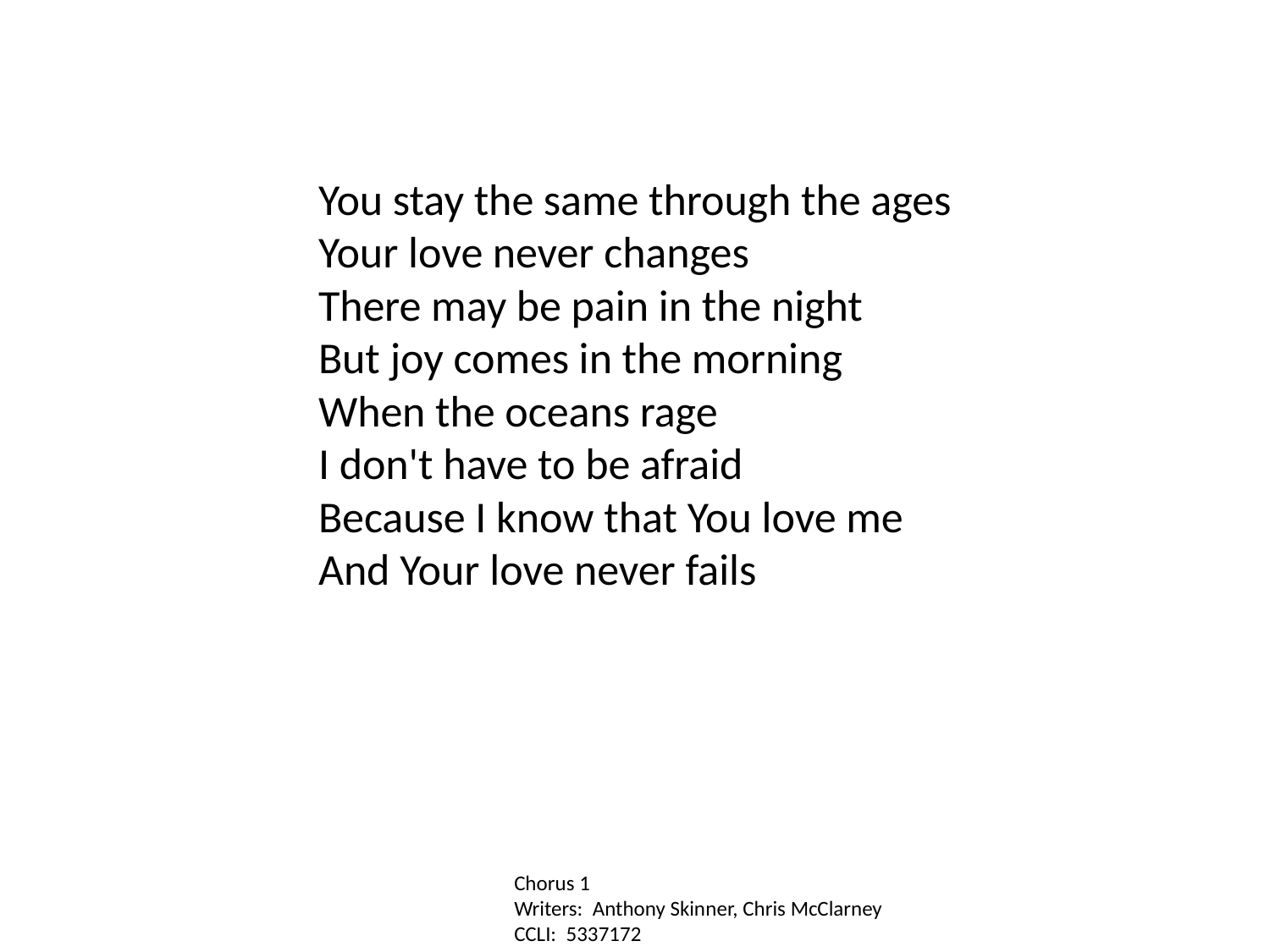

You stay the same through the ages
Your love never changes
There may be pain in the night
But joy comes in the morning
When the oceans rage
I don't have to be afraid
Because I know that You love me
And Your love never fails

Chorus 1
Writers:  Anthony Skinner, Chris McClarney
CCLI:  5337172